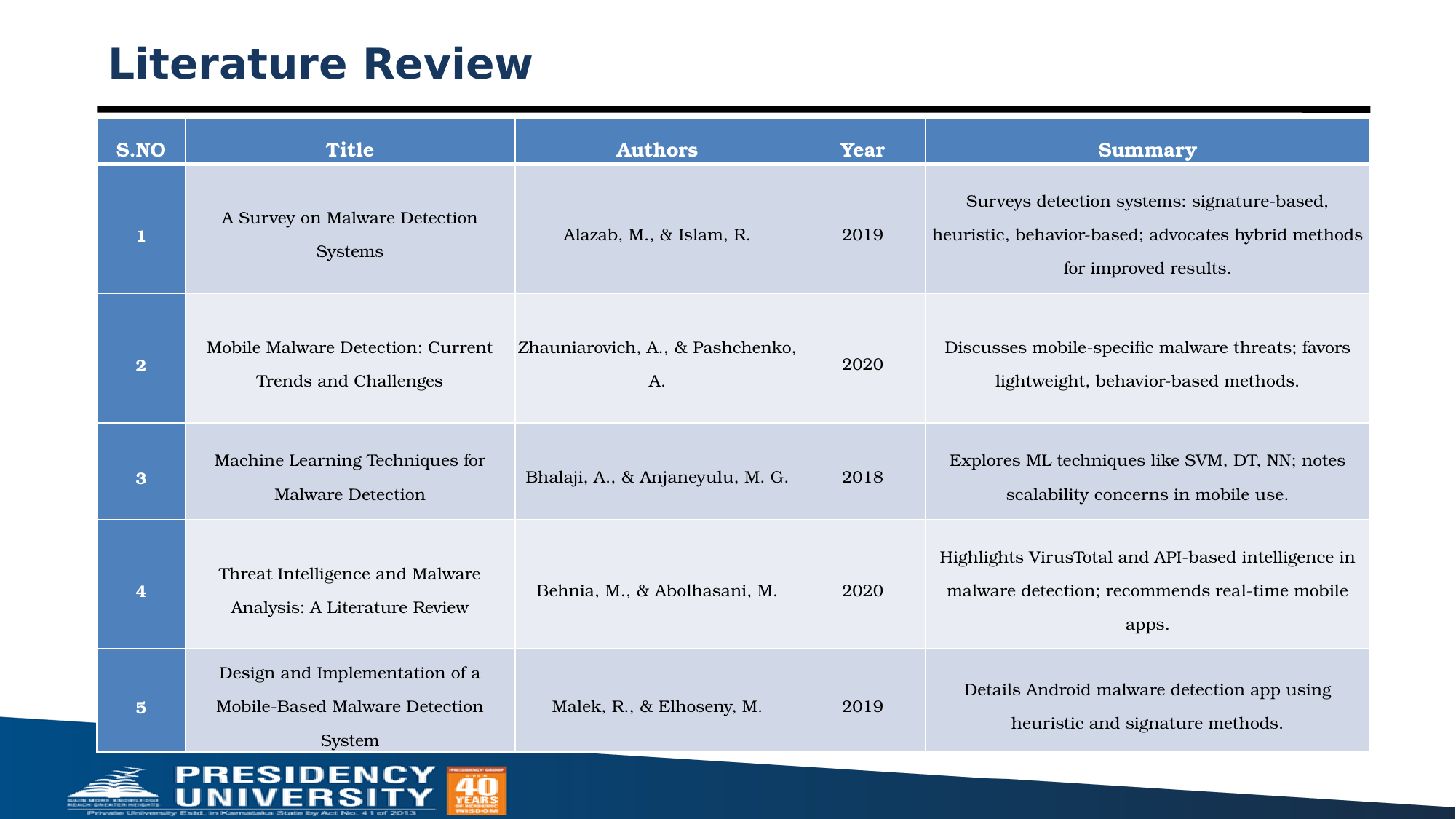

# Literature Review
| S.NO | Title | Authors | Year | Summary |
| --- | --- | --- | --- | --- |
| 1 | A Survey on Malware Detection Systems | Alazab, M., & Islam, R. | 2019 | Surveys detection systems: signature-based, heuristic, behavior-based; advocates hybrid methods for improved results. |
| 2 | Mobile Malware Detection: Current Trends and Challenges | Zhauniarovich, A., & Pashchenko, A. | 2020 | Discusses mobile-specific malware threats; favors lightweight, behavior-based methods. |
| 3 | Machine Learning Techniques for Malware Detection | Bhalaji, A., & Anjaneyulu, M. G. | 2018 | Explores ML techniques like SVM, DT, NN; notes scalability concerns in mobile use. |
| 4 | Threat Intelligence and Malware Analysis: A Literature Review | Behnia, M., & Abolhasani, M. | 2020 | Highlights VirusTotal and API-based intelligence in malware detection; recommends real-time mobile apps. |
| 5 | Design and Implementation of a Mobile-Based Malware Detection System | Malek, R., & Elhoseny, M. | 2019 | Details Android malware detection app using heuristic and signature methods. |